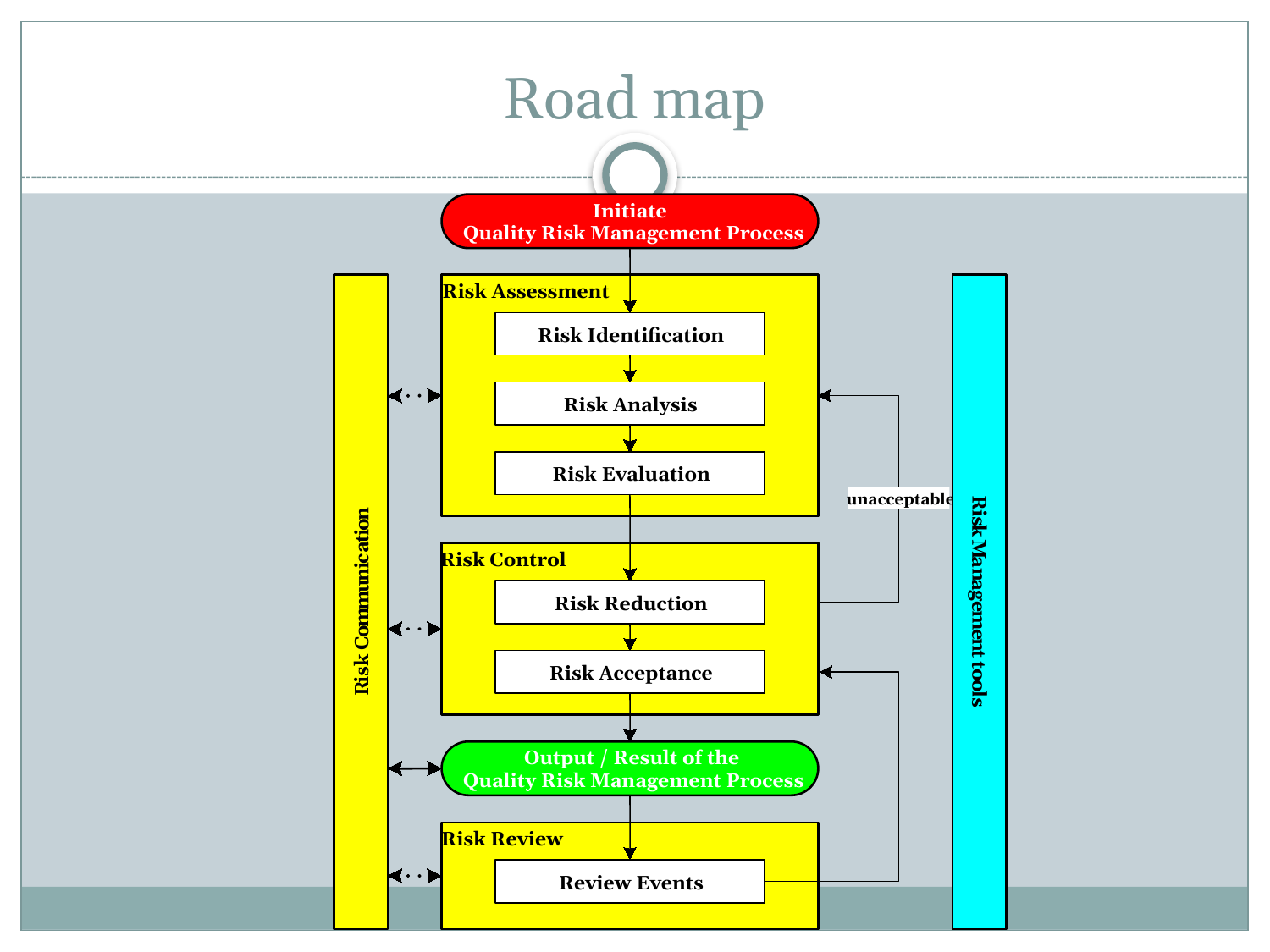

# Road map

Initiate
Quality Risk Management Process

Risk Assessment

Risk Identification

Risk Analysis

Risk Evaluation

unacceptable
R

i
n
s
o
k
i

t
a
M

c
Risk Control
a
i
n
n

a
u

g
m
Risk Reduction
e
m
m
o

e

C
n

t
k

t
s
Risk Acceptance
o

i

o
R
l
s

Output / Result of the

Quality Risk Management Process

Risk Review

Review Events